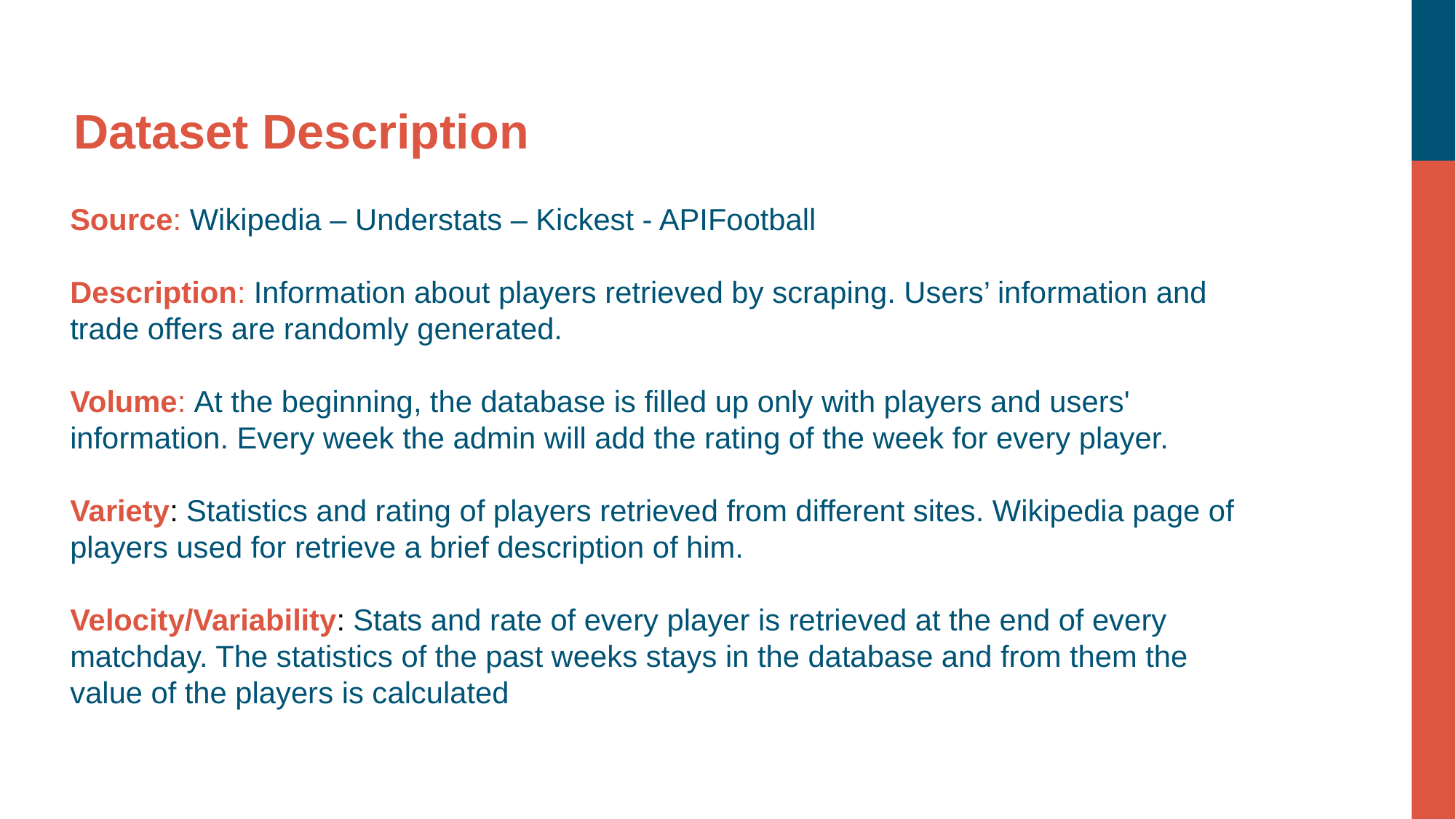

# Dataset Description
Source: Wikipedia – Understats – Kickest - APIFootball

Description: Information about players retrieved by scraping. Users’ information and trade offers are randomly generated.

Volume: At the beginning, the database is filled up only with players and users' information. Every week the admin will add the rating of the week for every player.

Variety: Statistics and rating of players retrieved from different sites. Wikipedia page of players used for retrieve a brief description of him.

Velocity/Variability: Stats and rate of every player is retrieved at the end of every matchday. The statistics of the past weeks stays in the database and from them the value of the players is calculated